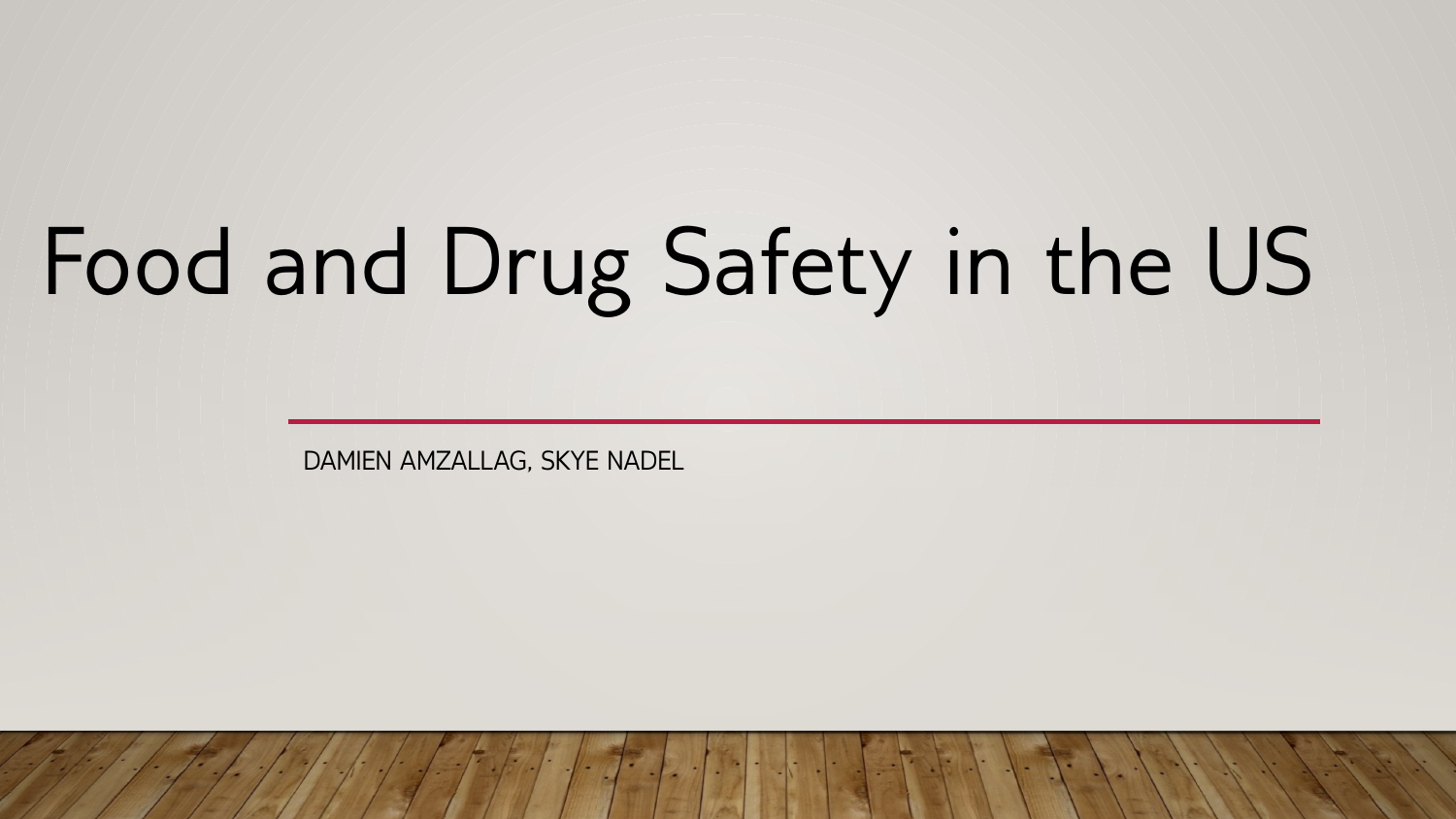

#
Food and Drug Safety in the US
Damien Amzallag, Skye Nadel